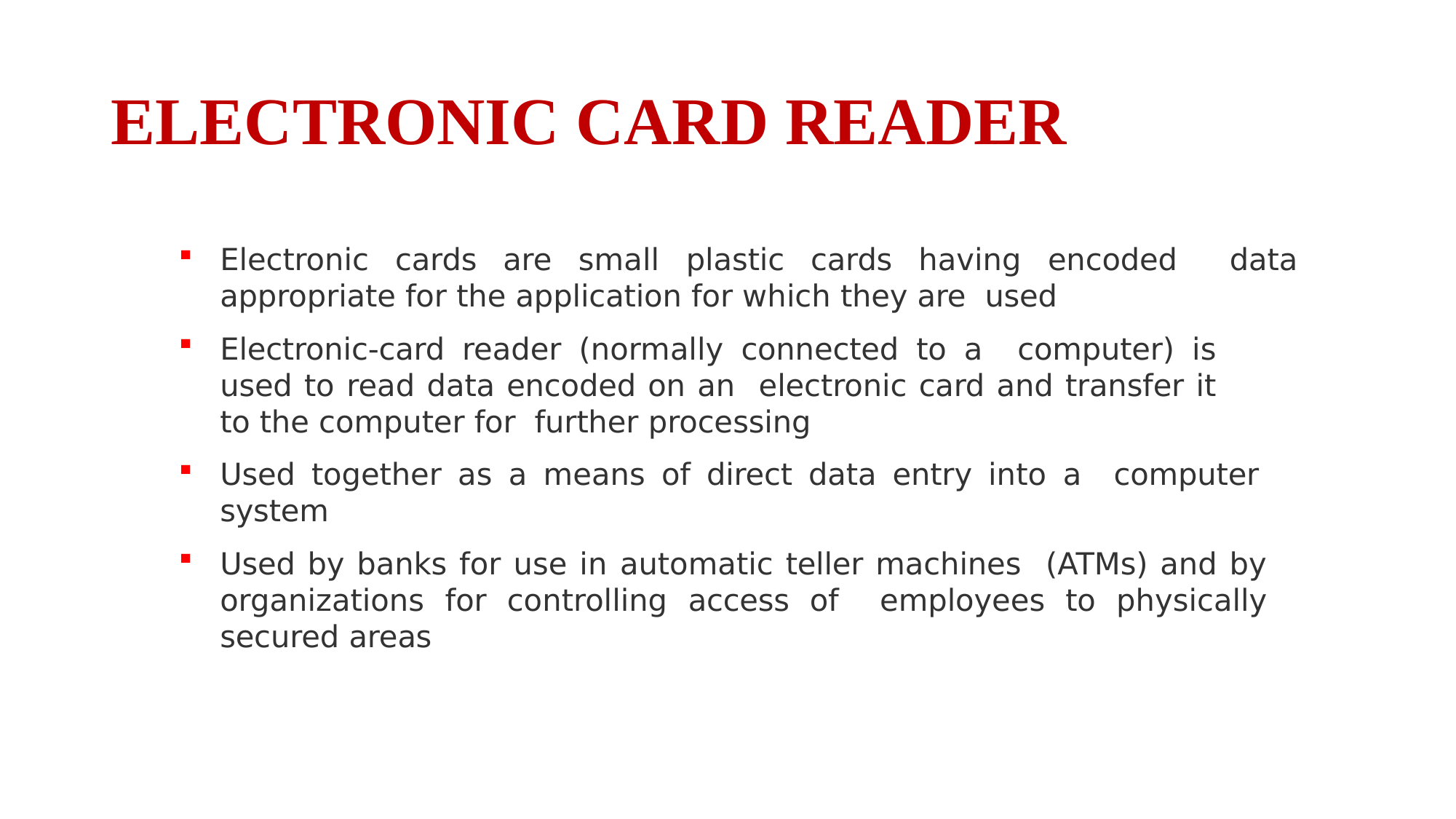

# ELECTRONIC CARD READER
Electronic cards are small plastic cards having encoded  data appropriate for the application for which they are  used
Electronic-card reader (normally connected to a  computer) is used to read data encoded on an  electronic card and transfer it to the computer for  further processing
Used together as a means of direct data entry into a  computer system
Used by banks for use in automatic teller machines  (ATMs) and by organizations for controlling access of  employees to physically secured areas